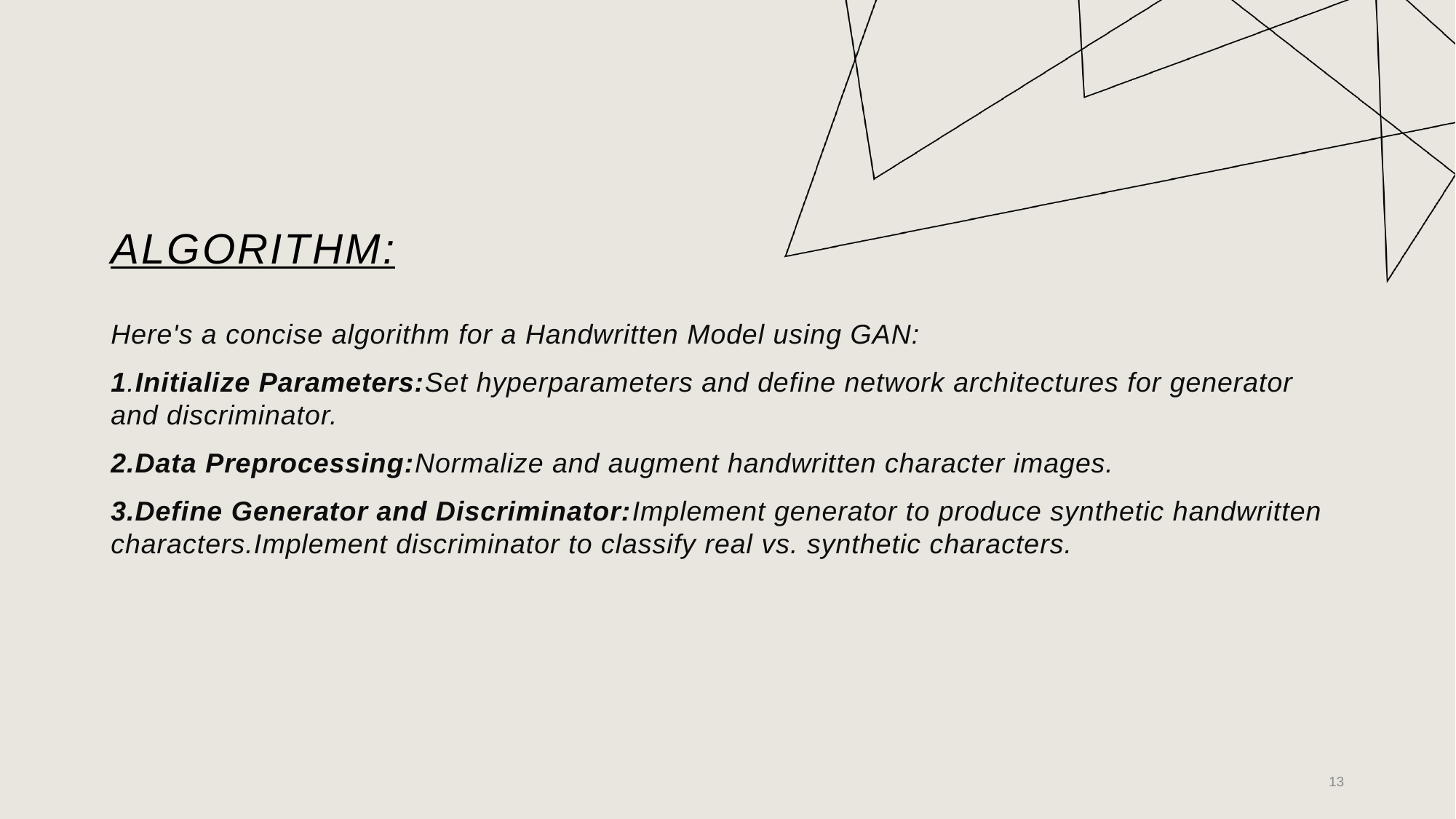

# ALGORITHM:
Here's a concise algorithm for a Handwritten Model using GAN:
1.Initialize Parameters:Set hyperparameters and define network architectures for generator and discriminator.
2.Data Preprocessing:Normalize and augment handwritten character images.
3.Define Generator and Discriminator:Implement generator to produce synthetic handwritten characters.Implement discriminator to classify real vs. synthetic characters.

13